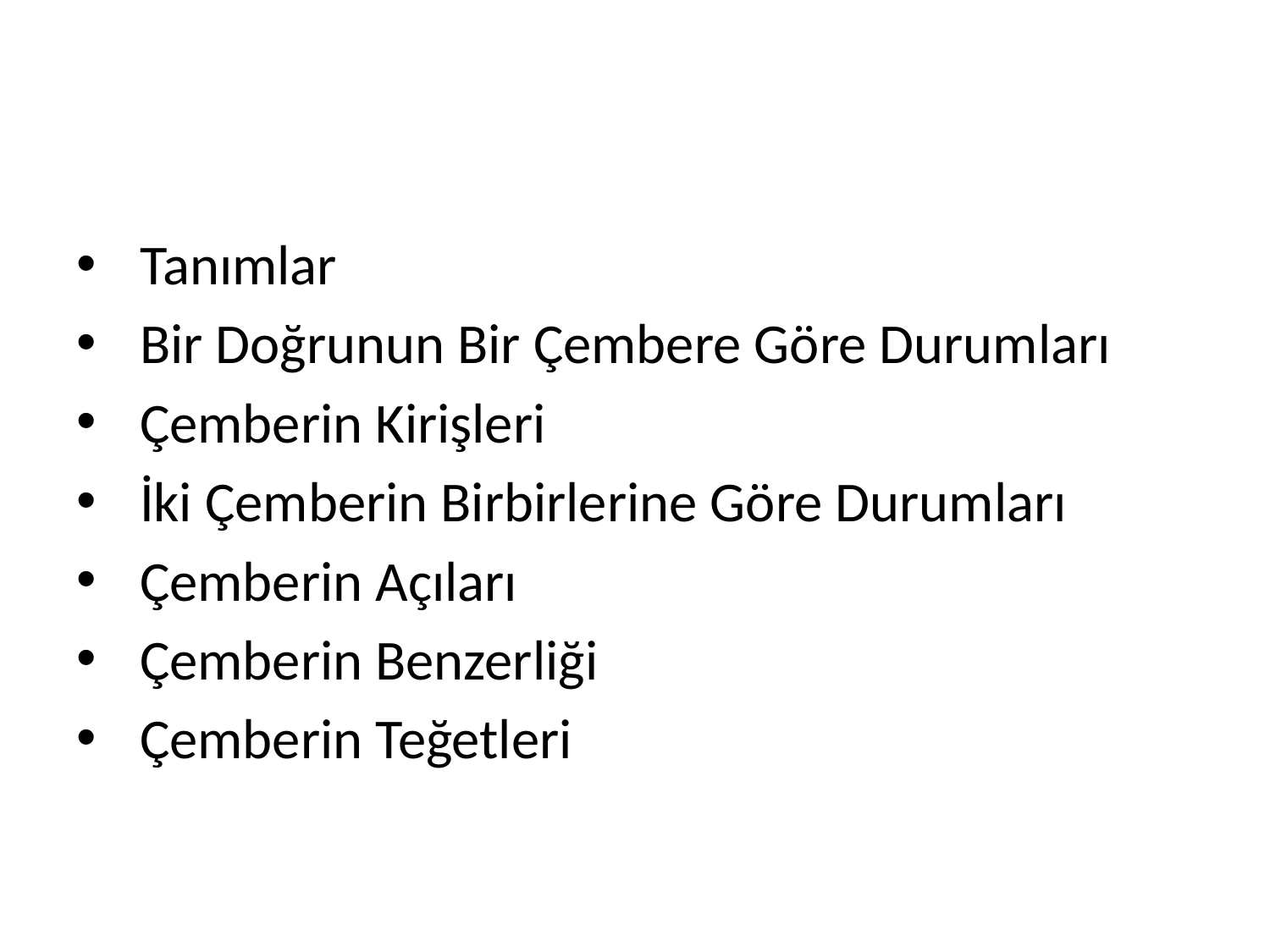

Tanımlar
Bir Doğrunun Bir Çembere Göre Durumları
Çemberin Kirişleri
İki Çemberin Birbirlerine Göre Durumları
Çemberin Açıları
Çemberin Benzerliği
Çemberin Teğetleri